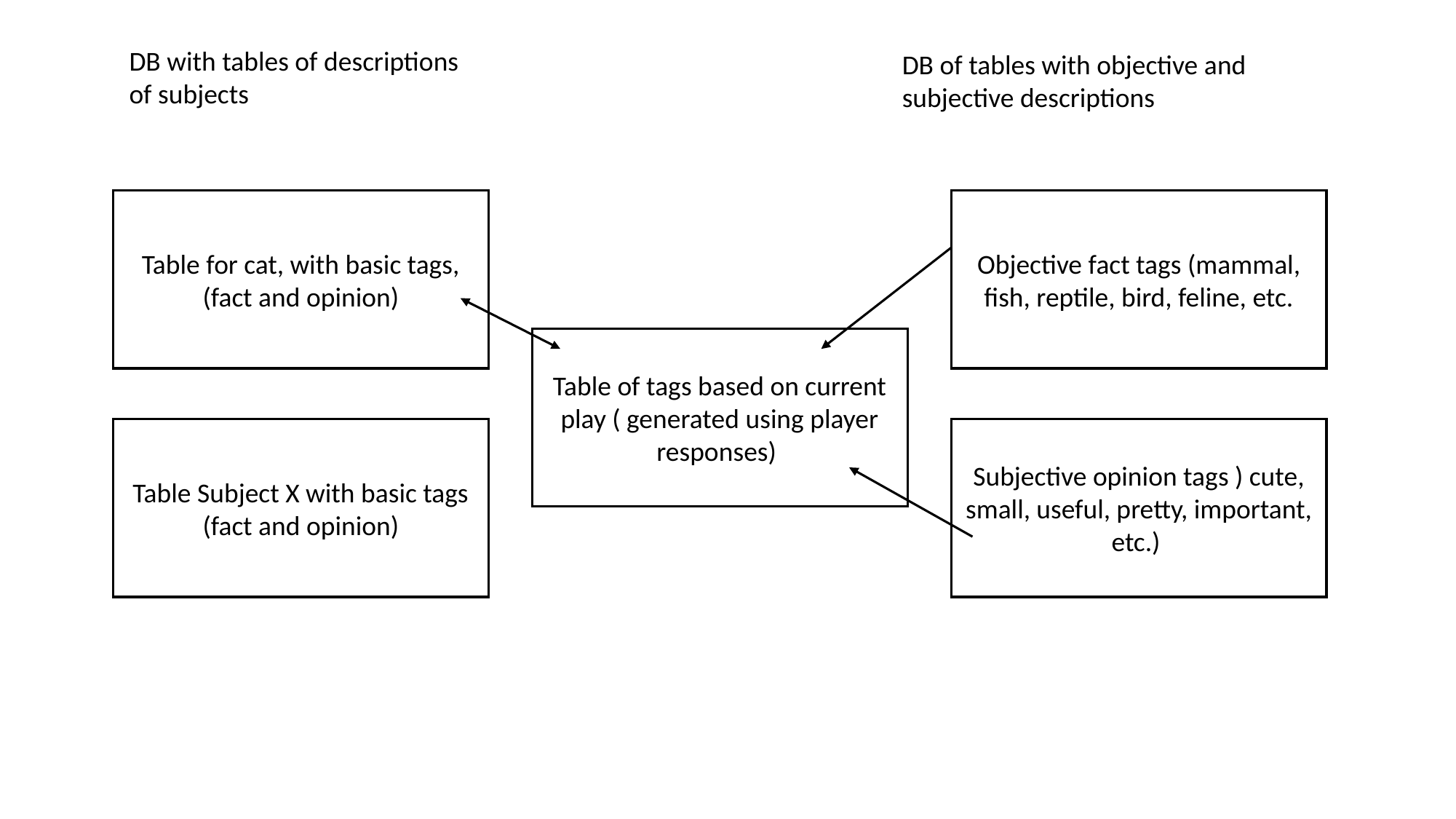

DB with tables of descriptions of subjects
DB of tables with objective and subjective descriptions
Table for cat, with basic tags, (fact and opinion)
Objective fact tags (mammal, fish, reptile, bird, feline, etc.
Table of tags based on current play ( generated using player responses)
Table Subject X with basic tags (fact and opinion)
Subjective opinion tags ) cute, small, useful, pretty, important, etc.)